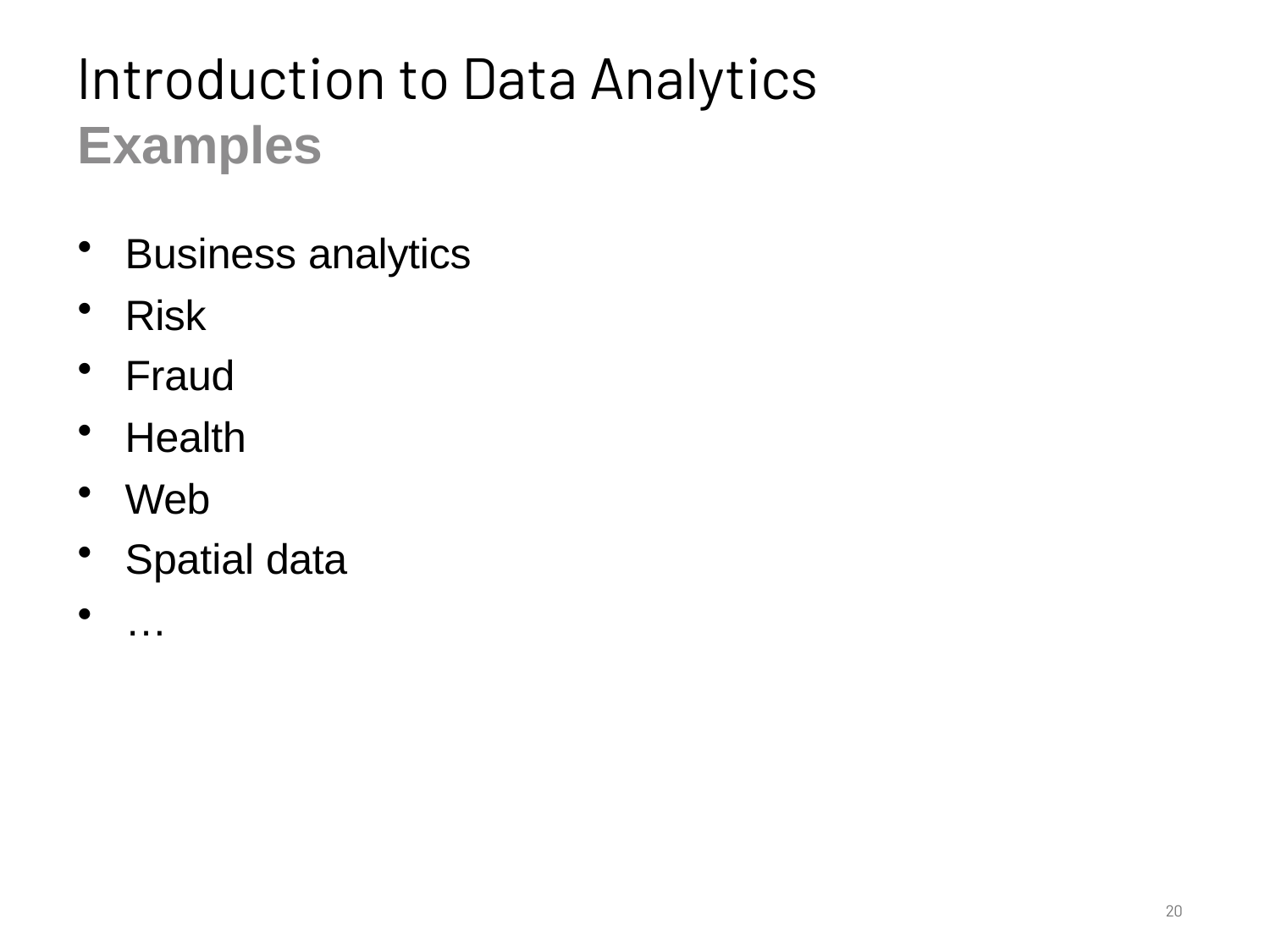

# Introduction to Data Analytics
Examples
Business analytics
Risk
Fraud
Health
Web
Spatial data
…
20